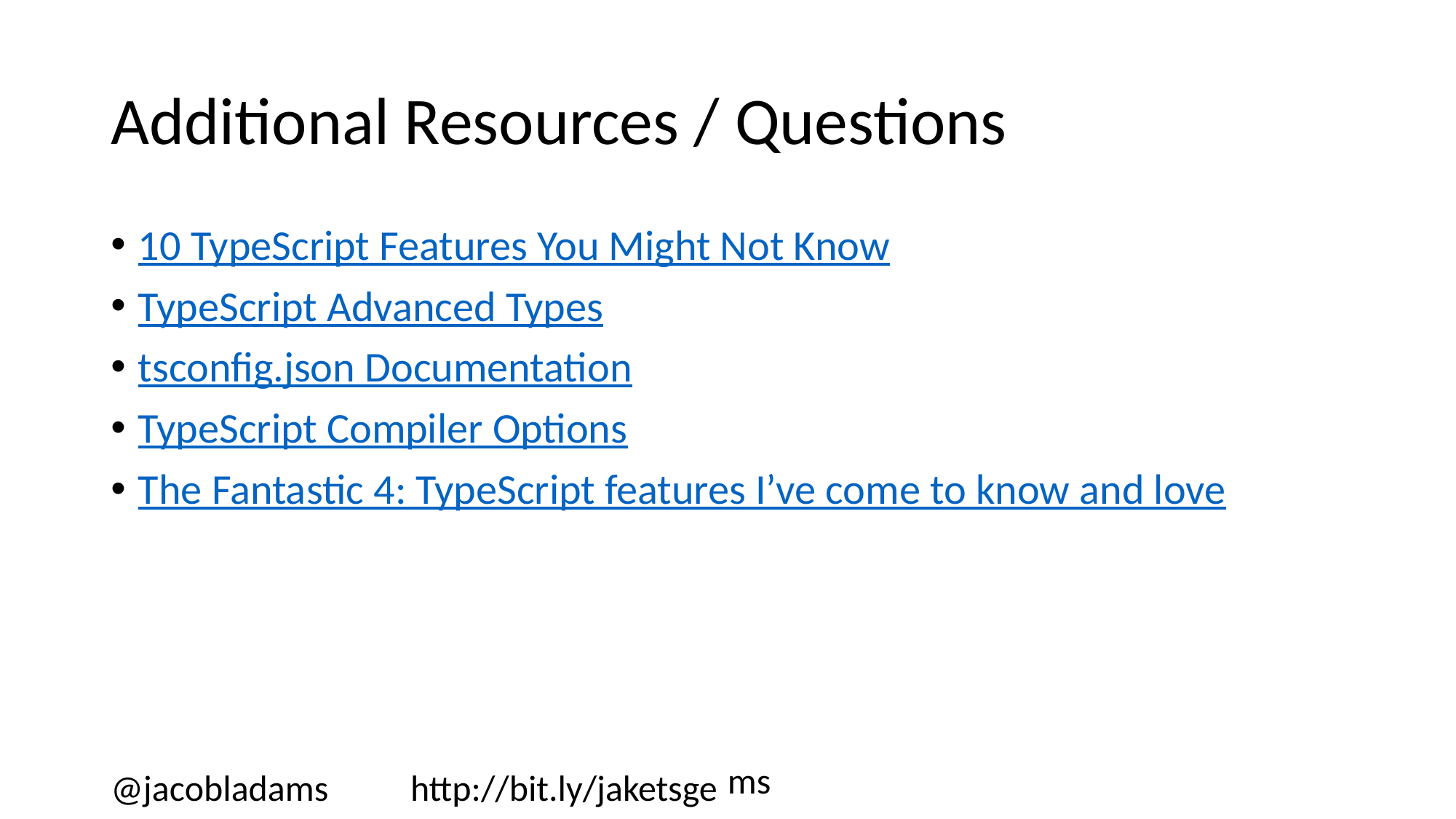

# Additional Resources / Questions
10 TypeScript Features You Might Not Know
TypeScript Advanced Types
tsconfig.json Documentation
TypeScript Compiler Options
The Fantastic 4: TypeScript features I’ve come to know and love

@jacobladams          http://bit.ly/jaketsgems